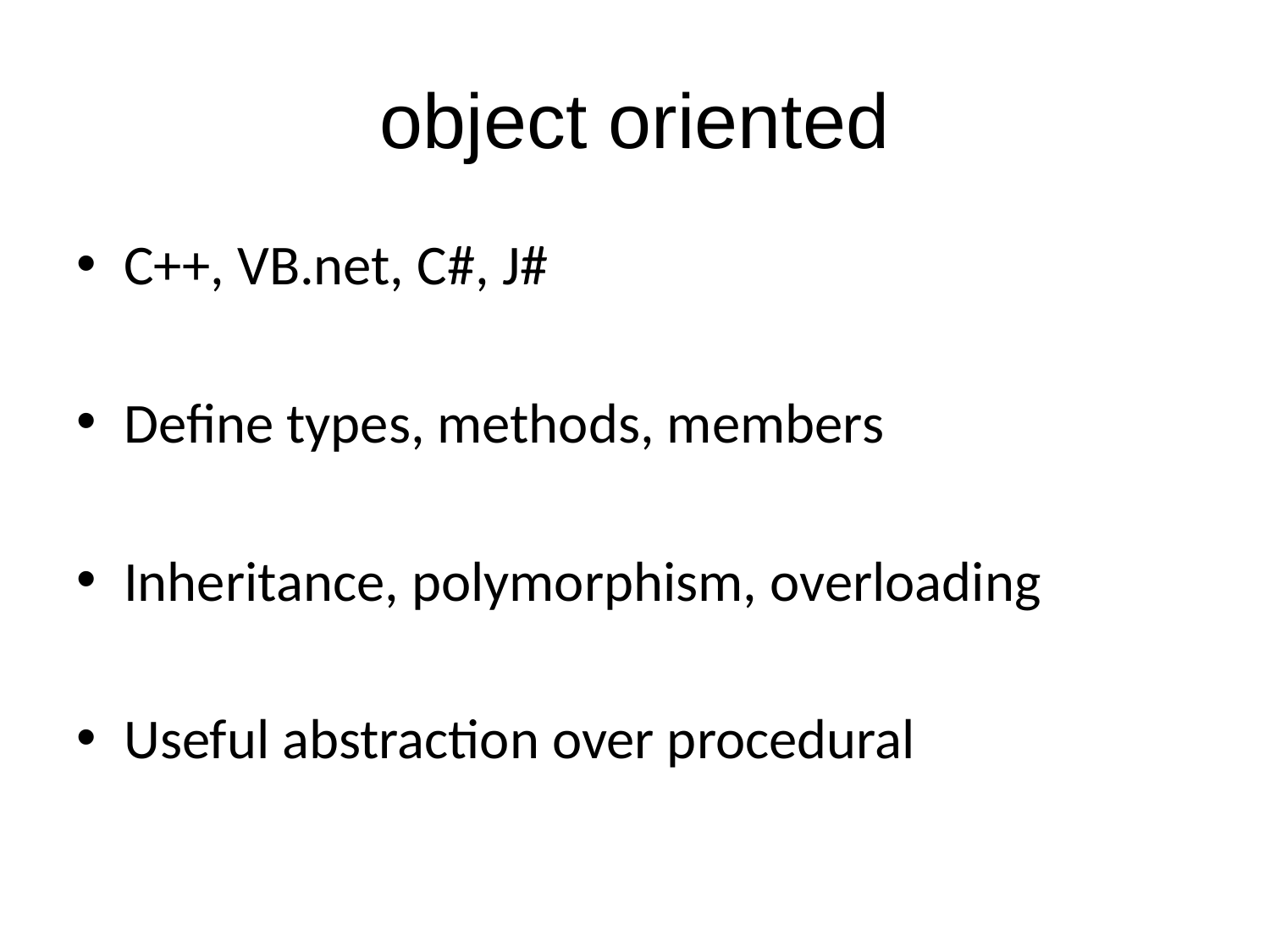

# object oriented
C++, VB.net, C#, J#

Define types, methods, members

Inheritance, polymorphism, overloading

Useful abstraction over procedural